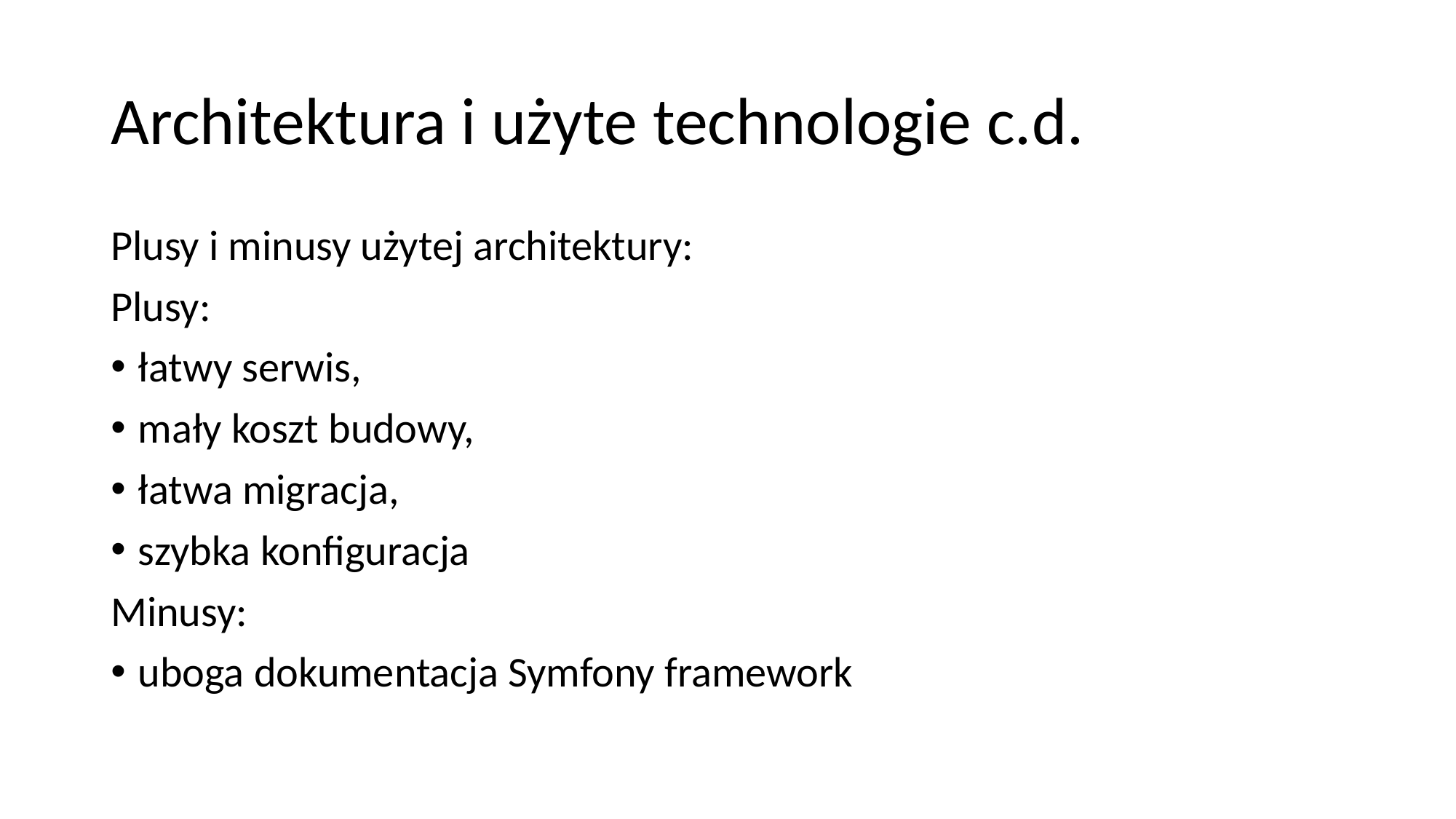

# Architektura i użyte technologie c.d.
Plusy i minusy użytej architektury:
Plusy:
łatwy serwis,
mały koszt budowy,
łatwa migracja,
szybka konfiguracja
Minusy:
uboga dokumentacja Symfony framework